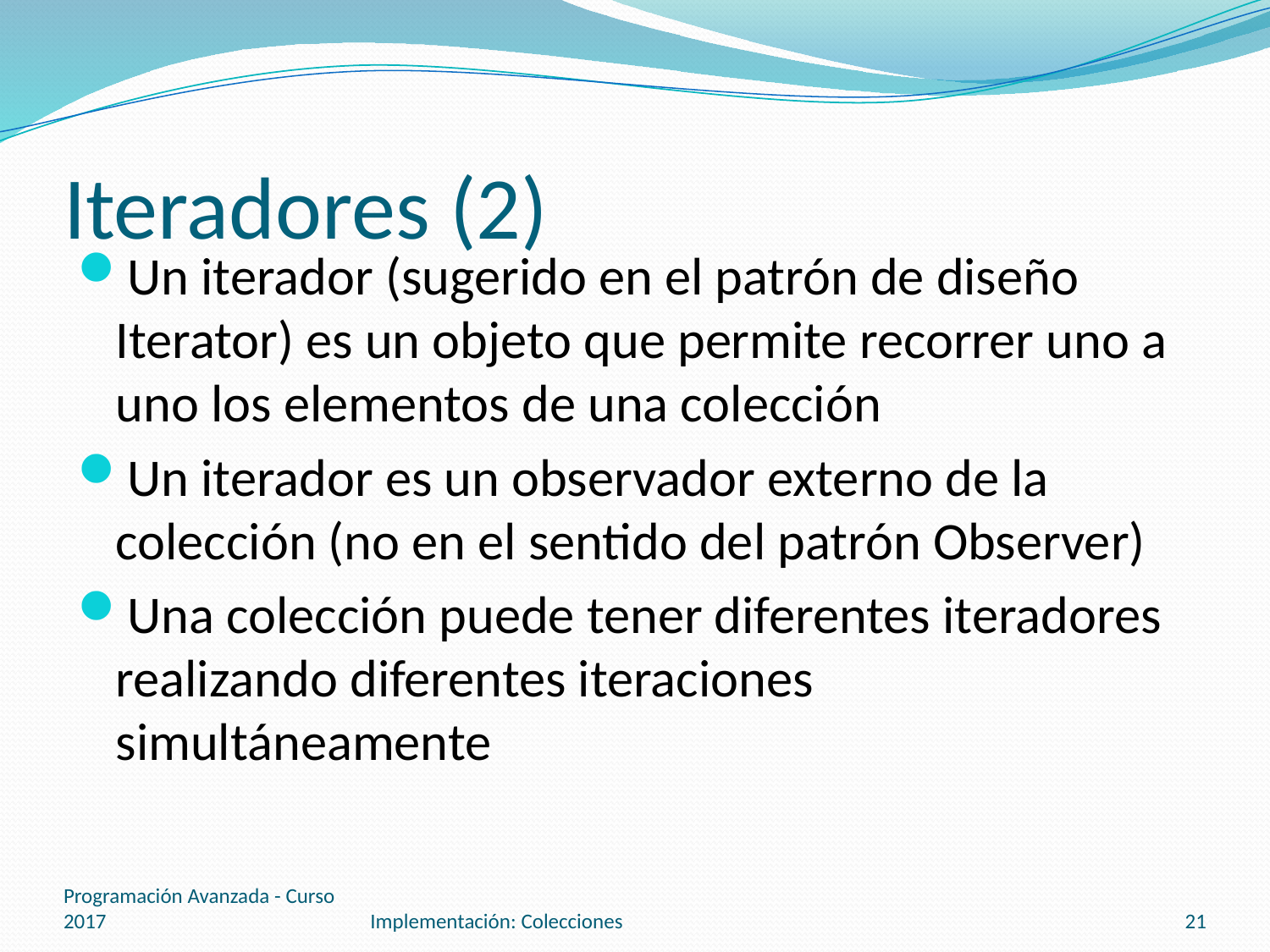

# Iteradores (2)
Un iterador (sugerido en el patrón de diseño Iterator) es un objeto que permite recorrer uno a uno los elementos de una colección
Un iterador es un observador externo de la colección (no en el sentido del patrón Observer)
Una colección puede tener diferentes iteradores realizando diferentes iteraciones simultáneamente
Programación Avanzada - Curso 2017
Implementación: Colecciones
21